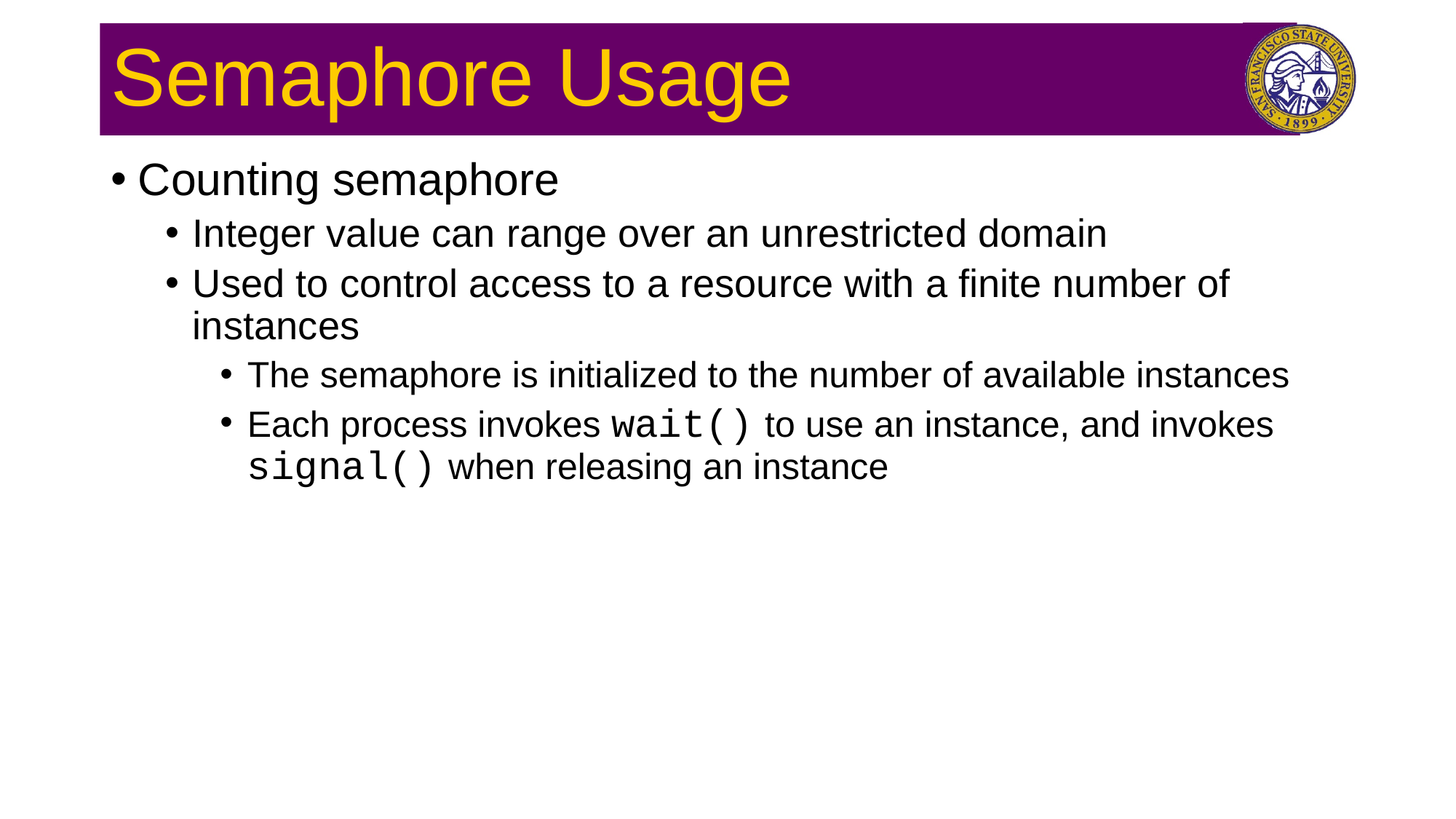

# Semaphore Usage
Counting semaphore
Integer value can range over an unrestricted domain
Used to control access to a resource with a finite number of instances
The semaphore is initialized to the number of available instances
Each process invokes wait() to use an instance, and invokes signal() when releasing an instance